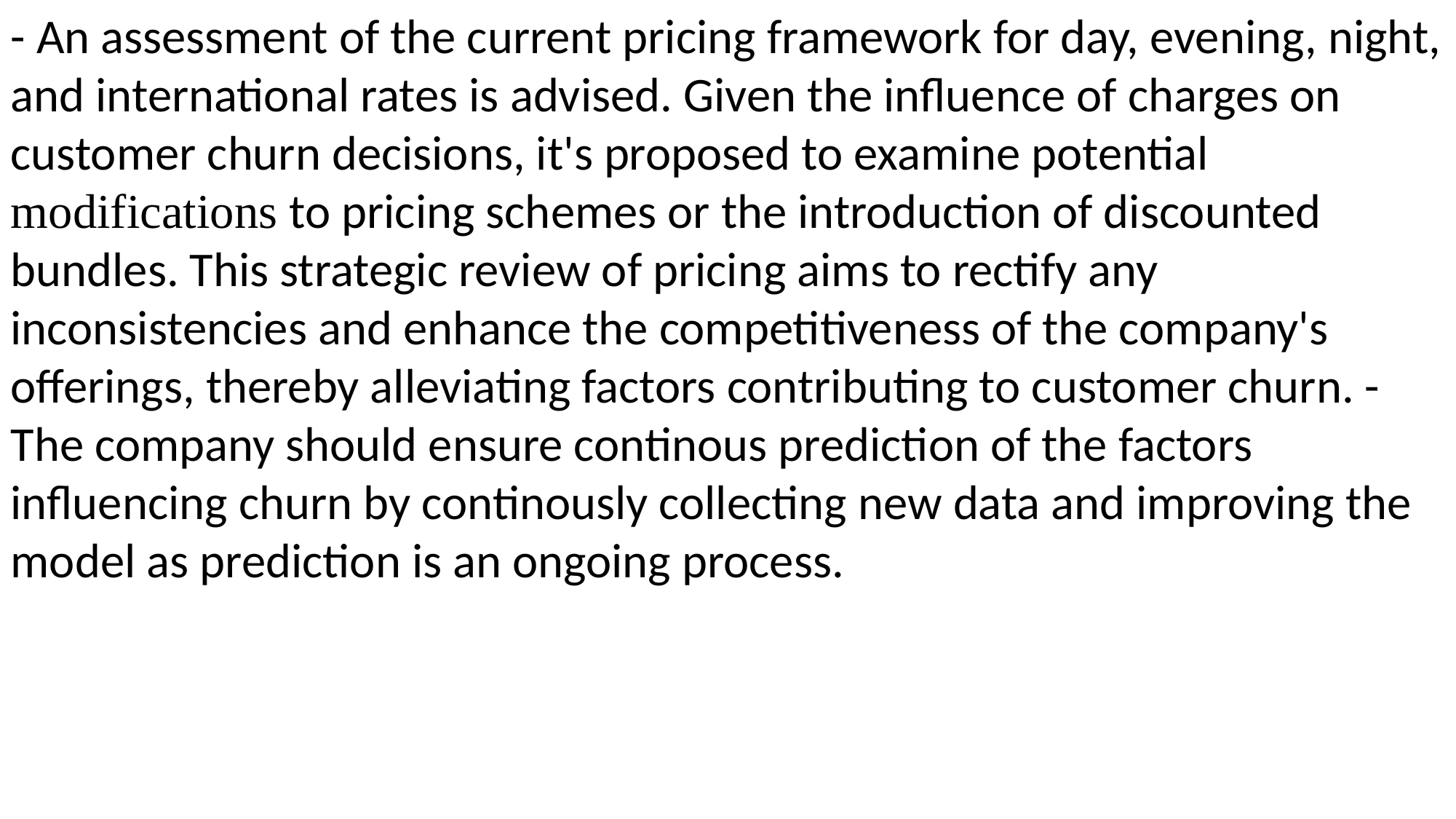

- An assessment of the current pricing framework for day, evening, night, and international rates is advised. Given the influence of charges on customer churn decisions, it's proposed to examine potential modifications to pricing schemes or the introduction of discounted bundles. This strategic review of pricing aims to rectify any inconsistencies and enhance the competitiveness of the company's offerings, thereby alleviating factors contributing to customer churn. - The company should ensure continous prediction of the factors influencing churn by continously collecting new data and improving the model as prediction is an ongoing process.